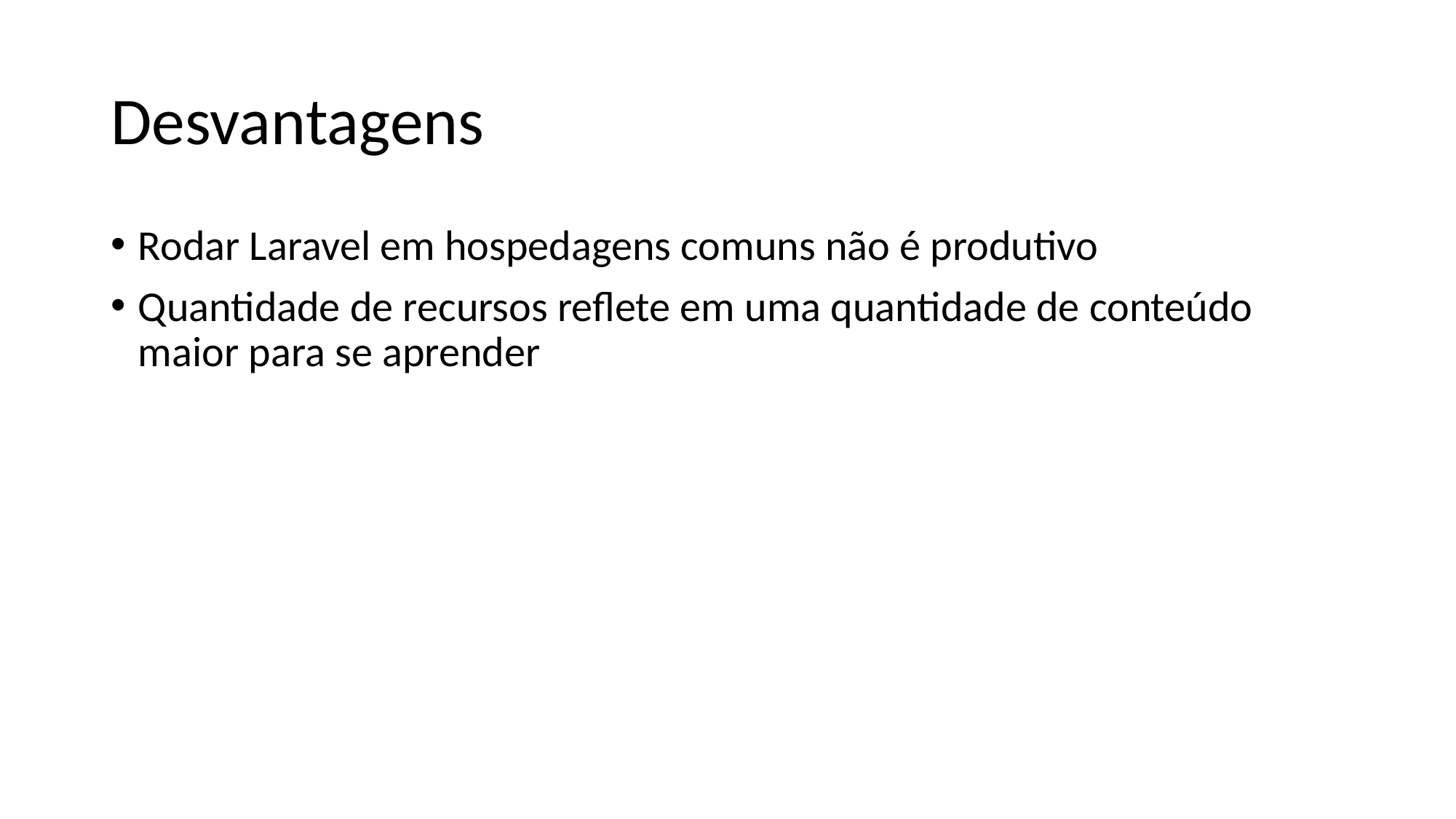

# Desvantagens
Rodar Laravel em hospedagens comuns não é produtivo
Quantidade de recursos reflete em uma quantidade de conteúdo maior para se aprender